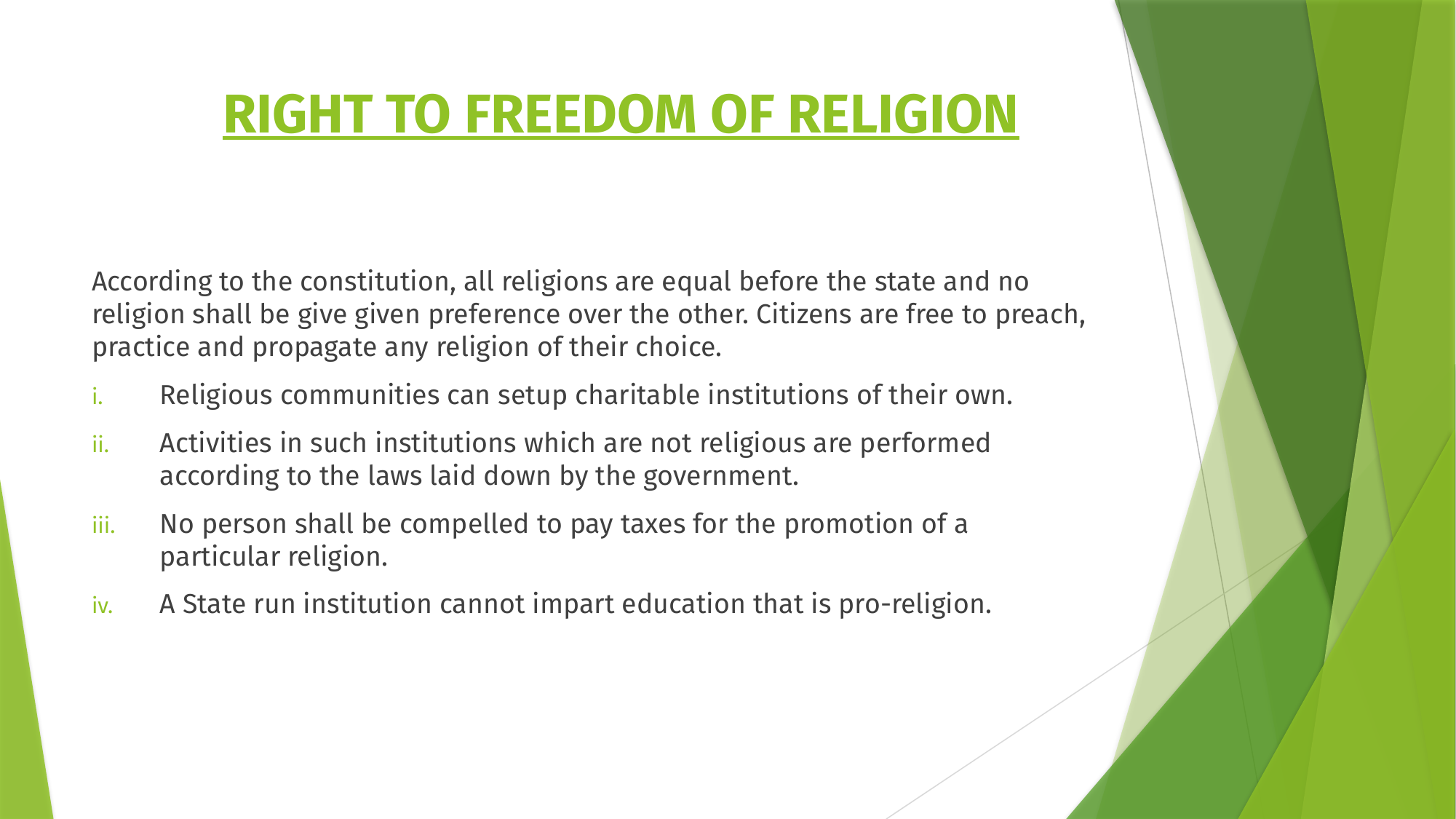

# RIGHT TO FREEDOM OF RELIGION
According to the constitution, all religions are equal before the state and no religion shall be give given preference over the other. Citizens are free to preach, practice and propagate any religion of their choice.
Religious communities can setup charitable institutions of their own.
Activities in such institutions which are not religious are performed according to the laws laid down by the government.
No person shall be compelled to pay taxes for the promotion of a particular religion.
A State run institution cannot impart education that is pro-religion.